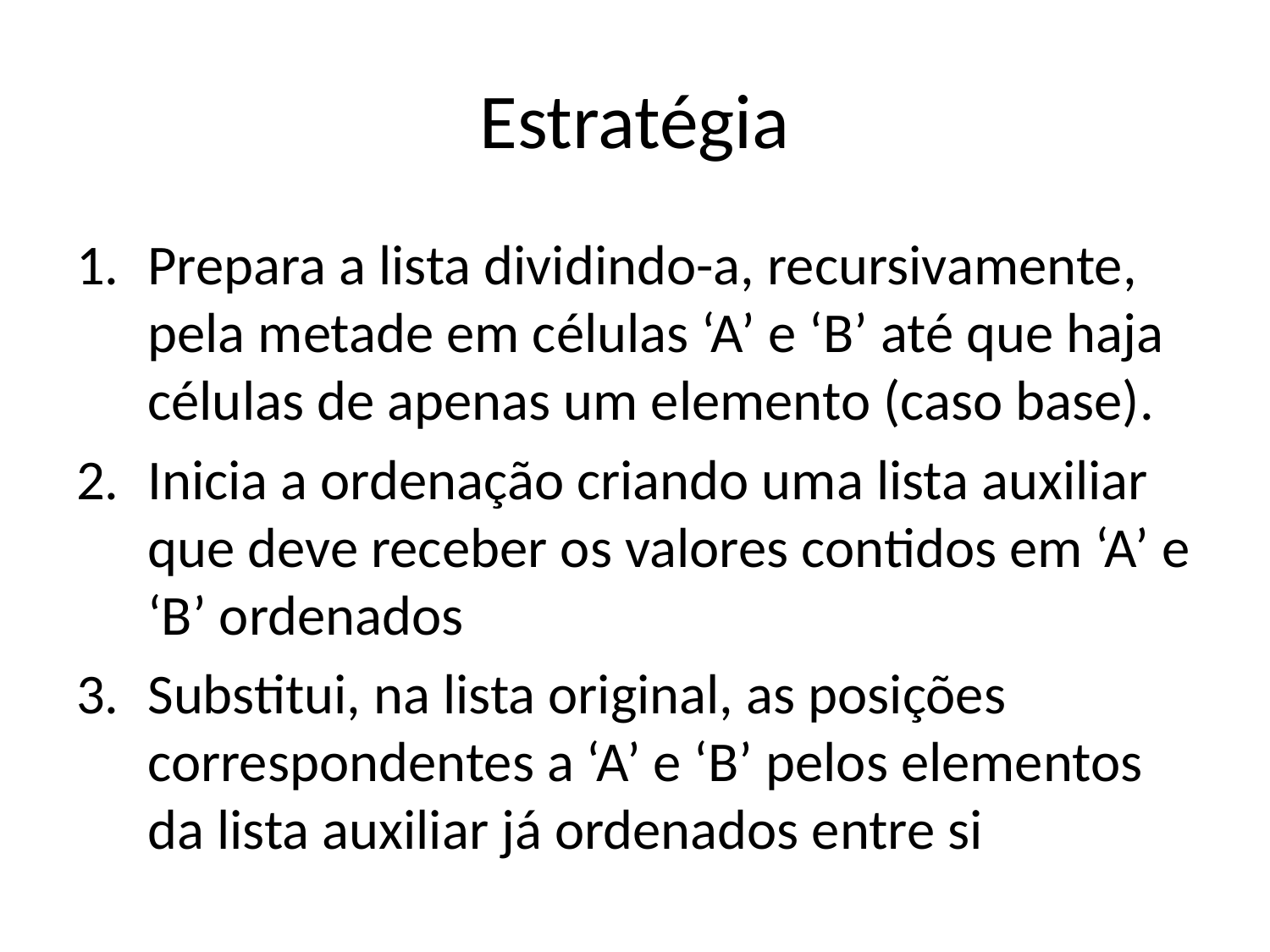

# Estratégia
Prepara a lista dividindo-a, recursivamente, pela metade em células ‘A’ e ‘B’ até que haja células de apenas um elemento (caso base).
Inicia a ordenação criando uma lista auxiliar que deve receber os valores contidos em ‘A’ e ‘B’ ordenados
Substitui, na lista original, as posições correspondentes a ‘A’ e ‘B’ pelos elementos da lista auxiliar já ordenados entre si